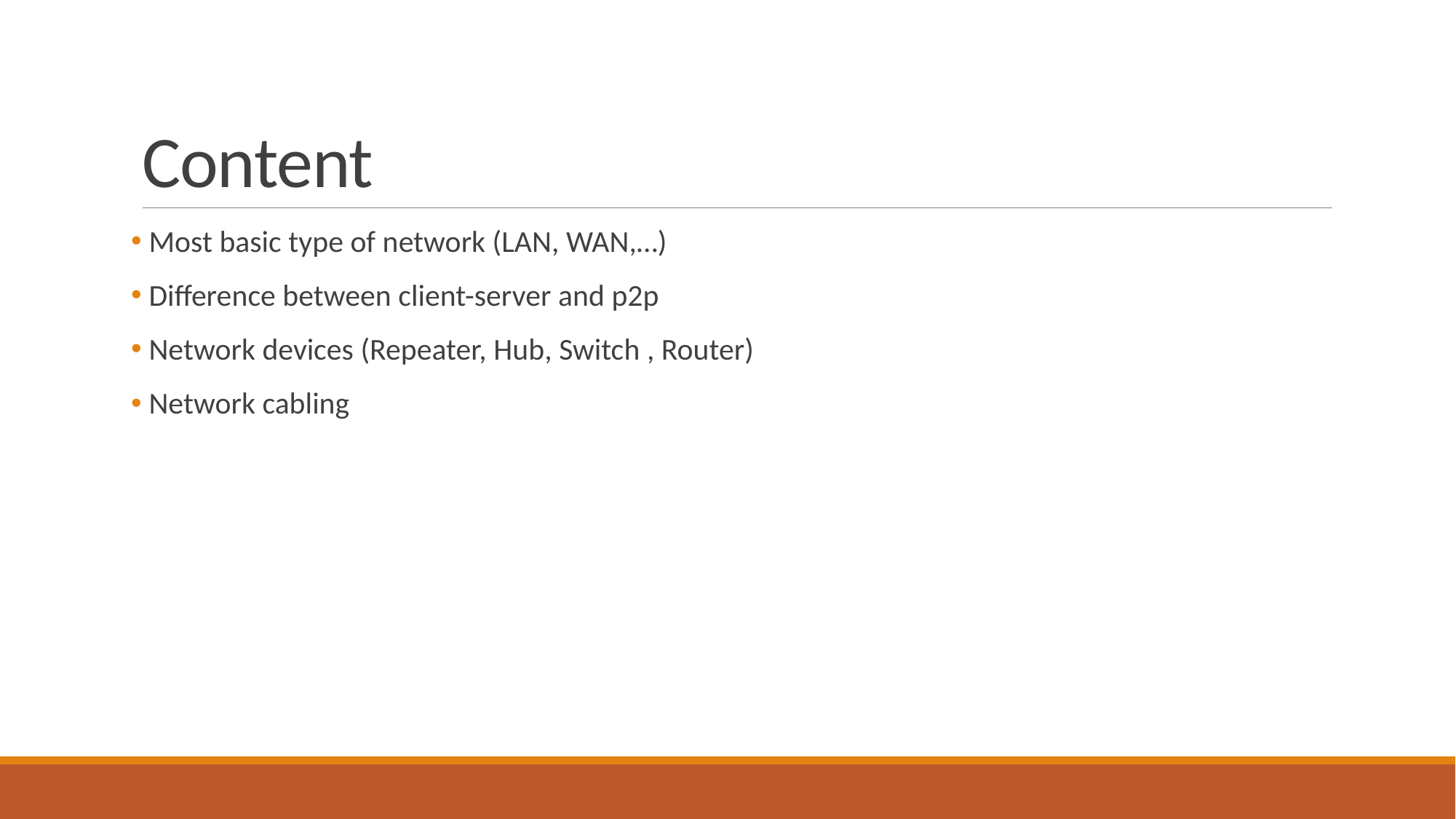

# Content
 Most basic type of network (LAN, WAN,…)
 Difference between client-server and p2p
 Network devices (Repeater, Hub, Switch , Router)
 Network cabling